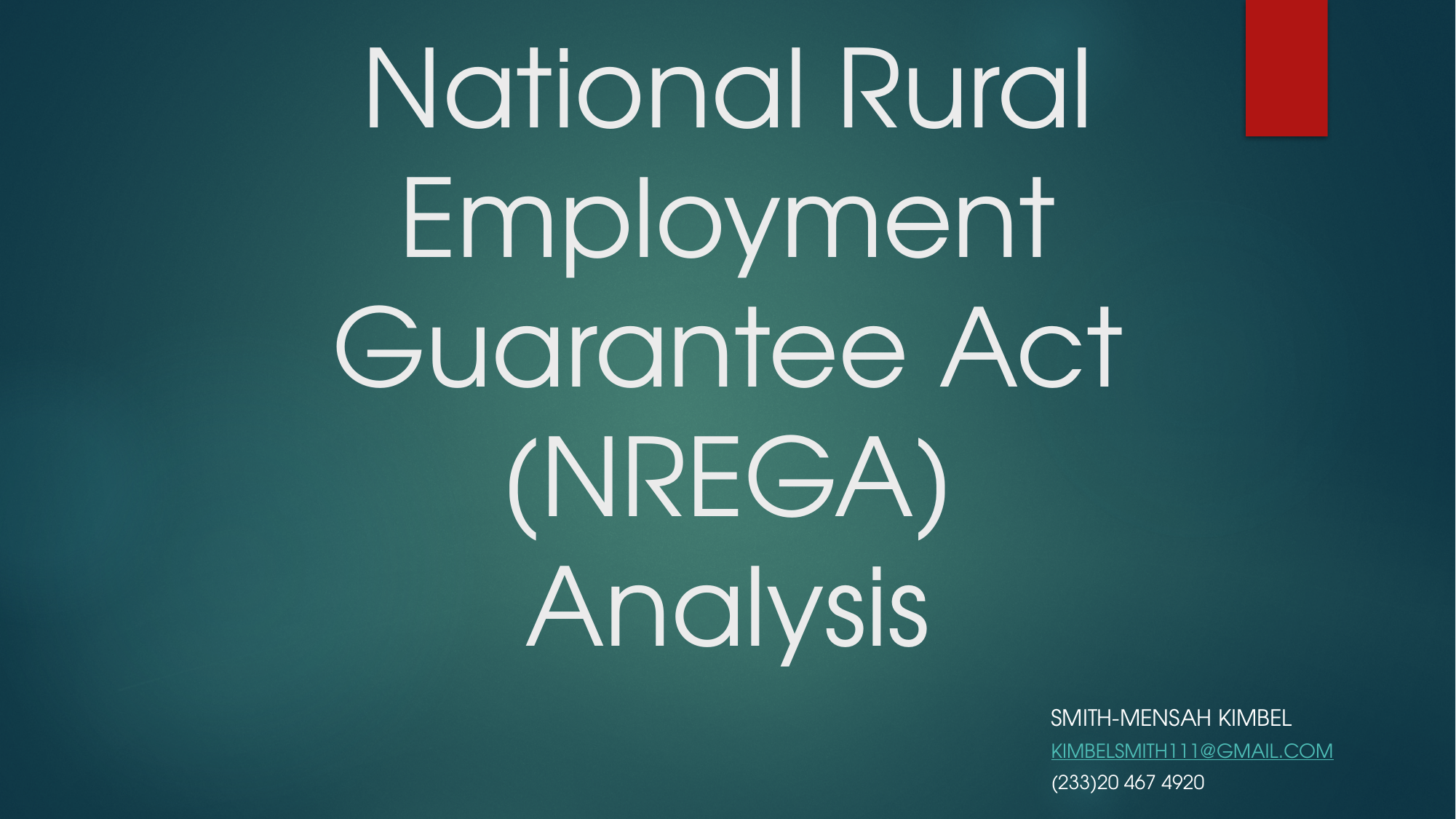

# National Rural Employment Guarantee Act (NREGA) Analysis
Smith-Mensah Kimbel
kimbelsmith111@gmail.com
(233)20 467 4920